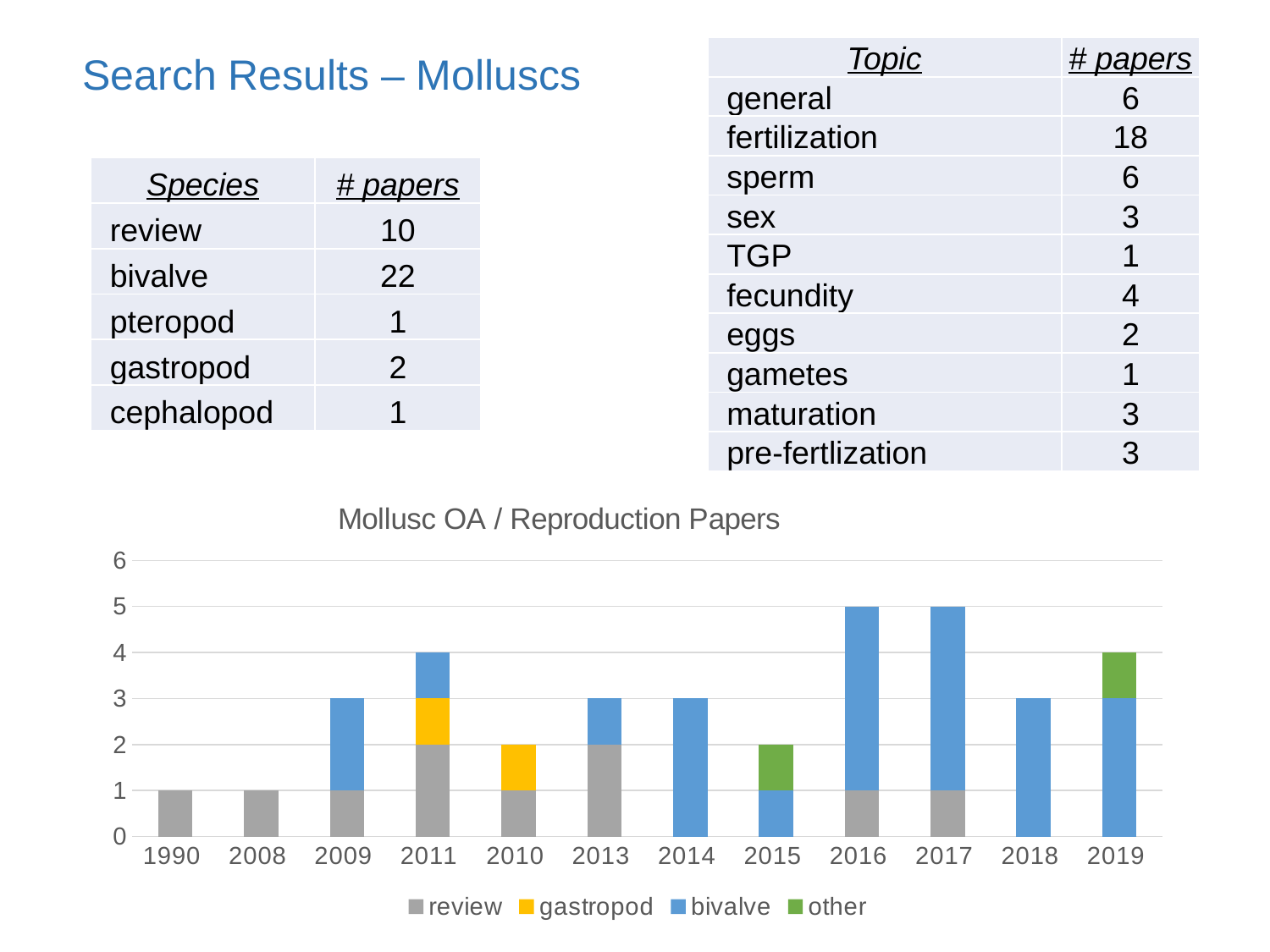

| Topic | # papers |
| --- | --- |
| general | 6 |
| fertilization | 18 |
| sperm | 6 |
| sex | 3 |
| TGP | 1 |
| fecundity | 4 |
| eggs | 2 |
| gametes | 1 |
| maturation | 3 |
| pre-fertlization | 3 |
Search Results – Molluscs

| Species | # papers |
| --- | --- |
| review | 10 |
| bivalve | 22 |
| pteropod | 1 |
| gastropod | 2 |
| cephalopod | 1 |

### Chart: Mollusc OA / Reproduction Papers

| Category | review | gastropod | bivalve | other |
|---|---|---|---|---|
| 1990 | 1.0 | 0.0 | 0.0 | 0.0 |
| 2008 | 1.0 | 0.0 | 0.0 | 0.0 |
| 2009 | 1.0 | 0.0 | 2.0 | 0.0 |
| 2011 | 2.0 | 1.0 | 1.0 | 0.0 |
| 2010 | 1.0 | 1.0 | 0.0 | 0.0 |
| 2013 | 2.0 | 0.0 | 1.0 | 0.0 |
| 2014 | 0.0 | 0.0 | 3.0 | 0.0 |
| 2015 | 0.0 | 0.0 | 1.0 | 1.0 |
| 2016 | 1.0 | 0.0 | 4.0 | 0.0 |
| 2017 | 1.0 | 0.0 | 4.0 | 0.0 |
| 2018 | 0.0 | 0.0 | 3.0 | 0.0 |
| 2019 | 0.0 | 0.0 | 3.0 | 1.0 |